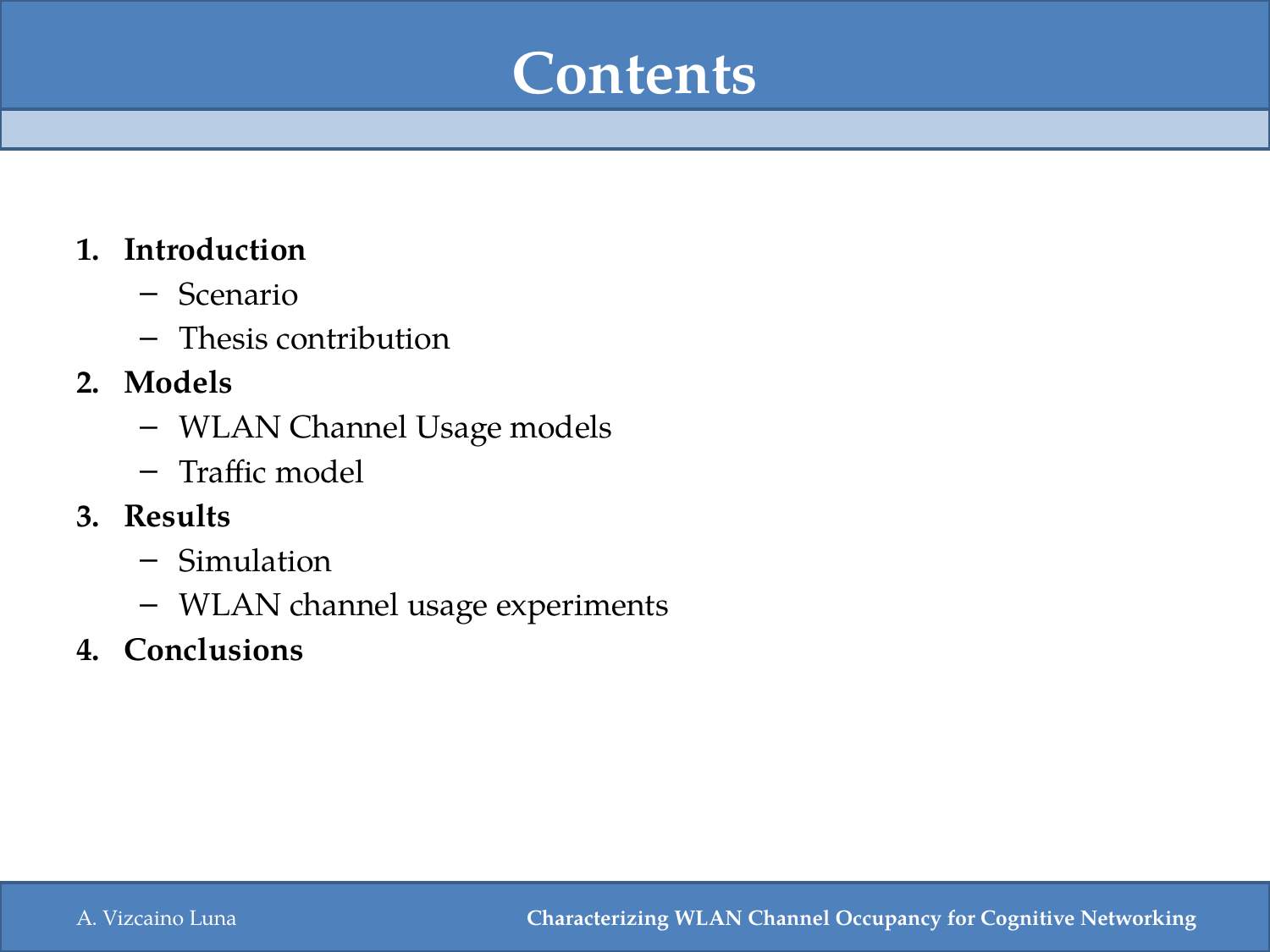

# Contents
Introduction
Scenario
Thesis contribution
Models
WLAN Channel Usage models
Traffic model
Results
Simulation
WLAN channel usage experiments
Conclusions
A. Vizcaino Luna
Characterizing WLAN Channel Occupancy for Cognitive Networking